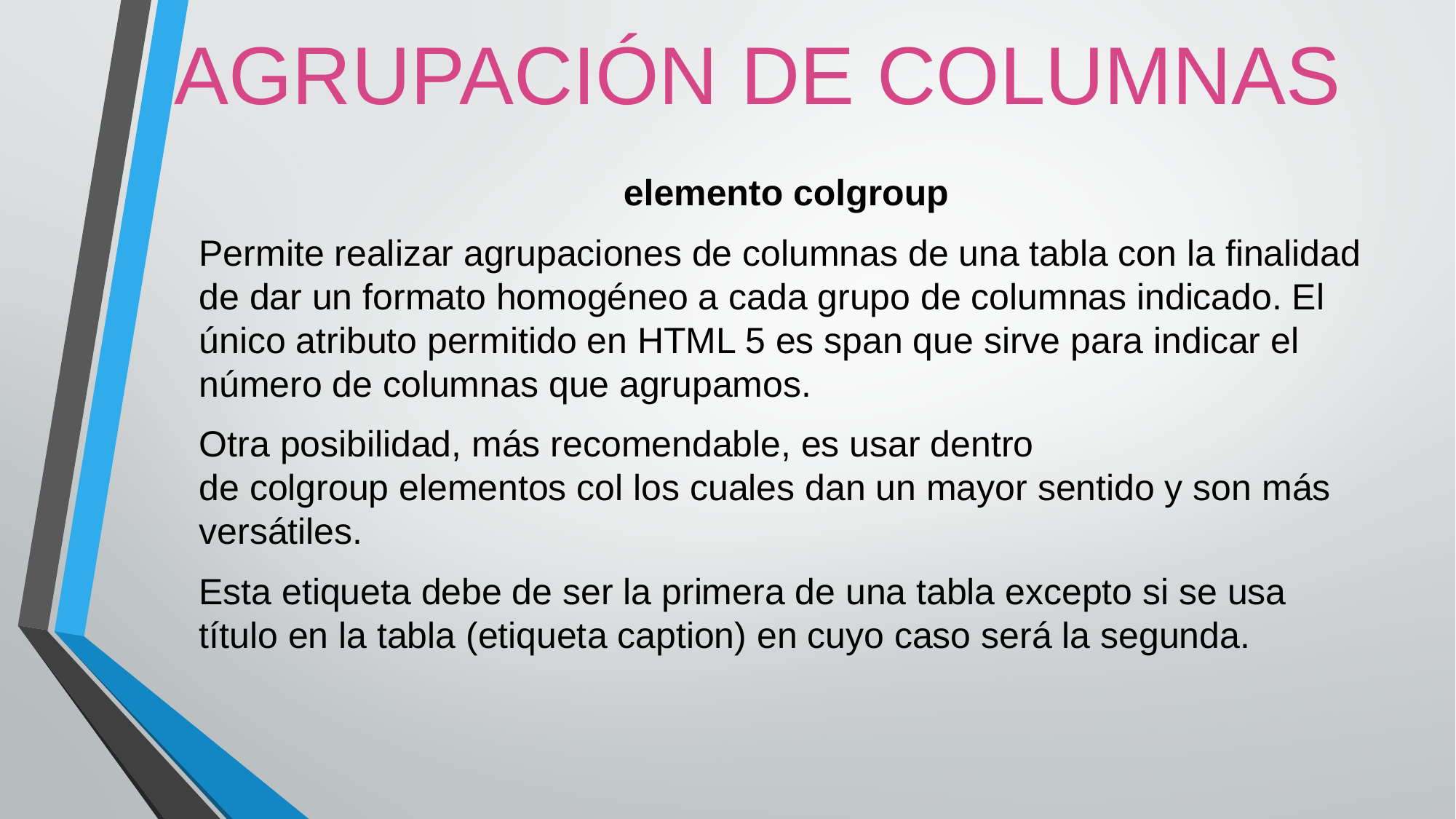

AGRUPACIÓN DE COLUMNAS
elemento colgroup
Permite realizar agrupaciones de columnas de una tabla con la finalidad de dar un formato homogéneo a cada grupo de columnas indicado. El único atributo permitido en HTML 5 es span que sirve para indicar el número de columnas que agrupamos.
Otra posibilidad, más recomendable, es usar dentro de colgroup elementos col los cuales dan un mayor sentido y son más versátiles.
Esta etiqueta debe de ser la primera de una tabla excepto si se usa título en la tabla (etiqueta caption) en cuyo caso será la segunda.